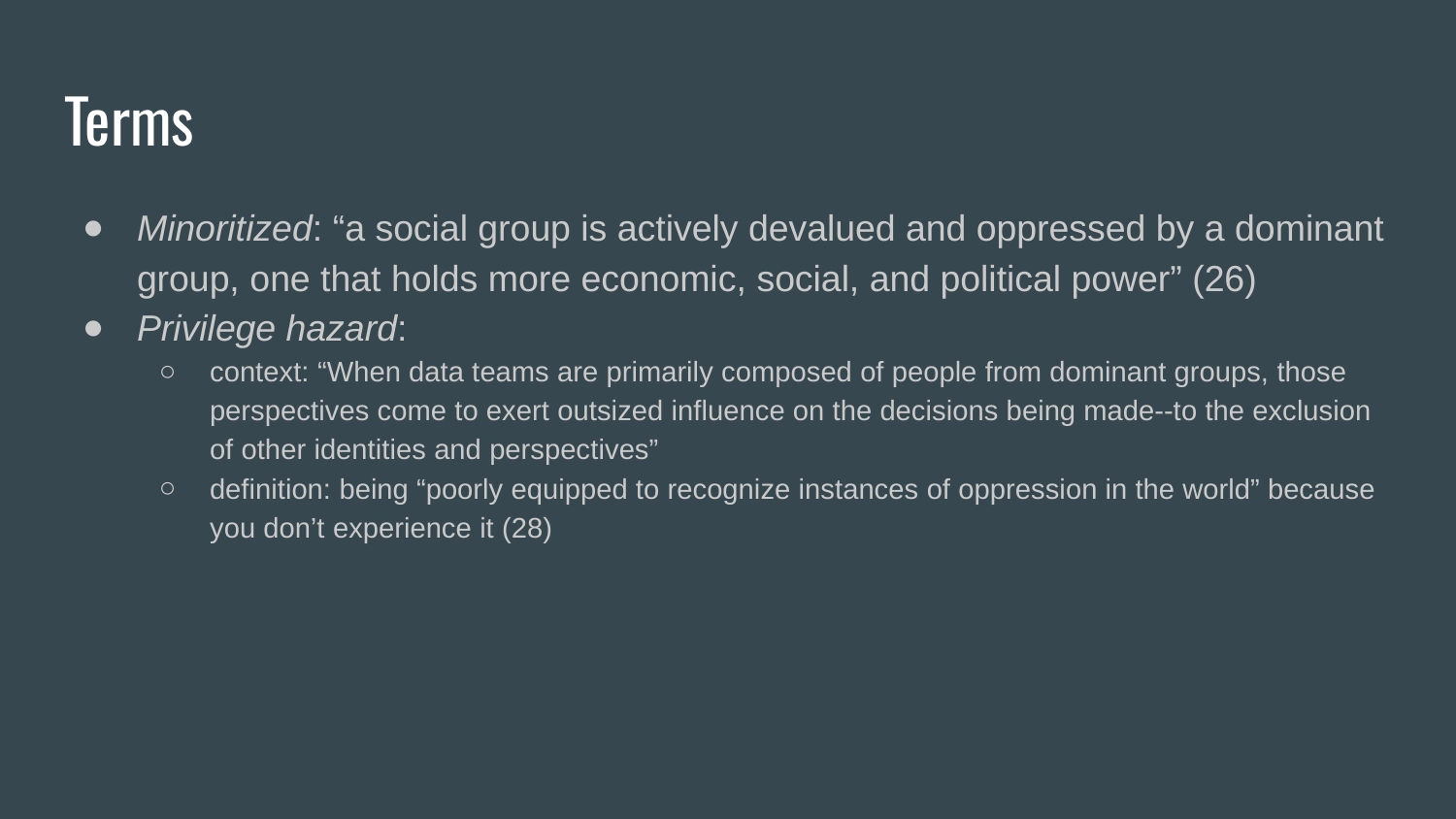

# Terms
Minoritized: “a social group is actively devalued and oppressed by a dominant group, one that holds more economic, social, and political power” (26)
Privilege hazard:
context: “When data teams are primarily composed of people from dominant groups, those perspectives come to exert outsized influence on the decisions being made--to the exclusion of other identities and perspectives”
definition: being “poorly equipped to recognize instances of oppression in the world” because you don’t experience it (28)